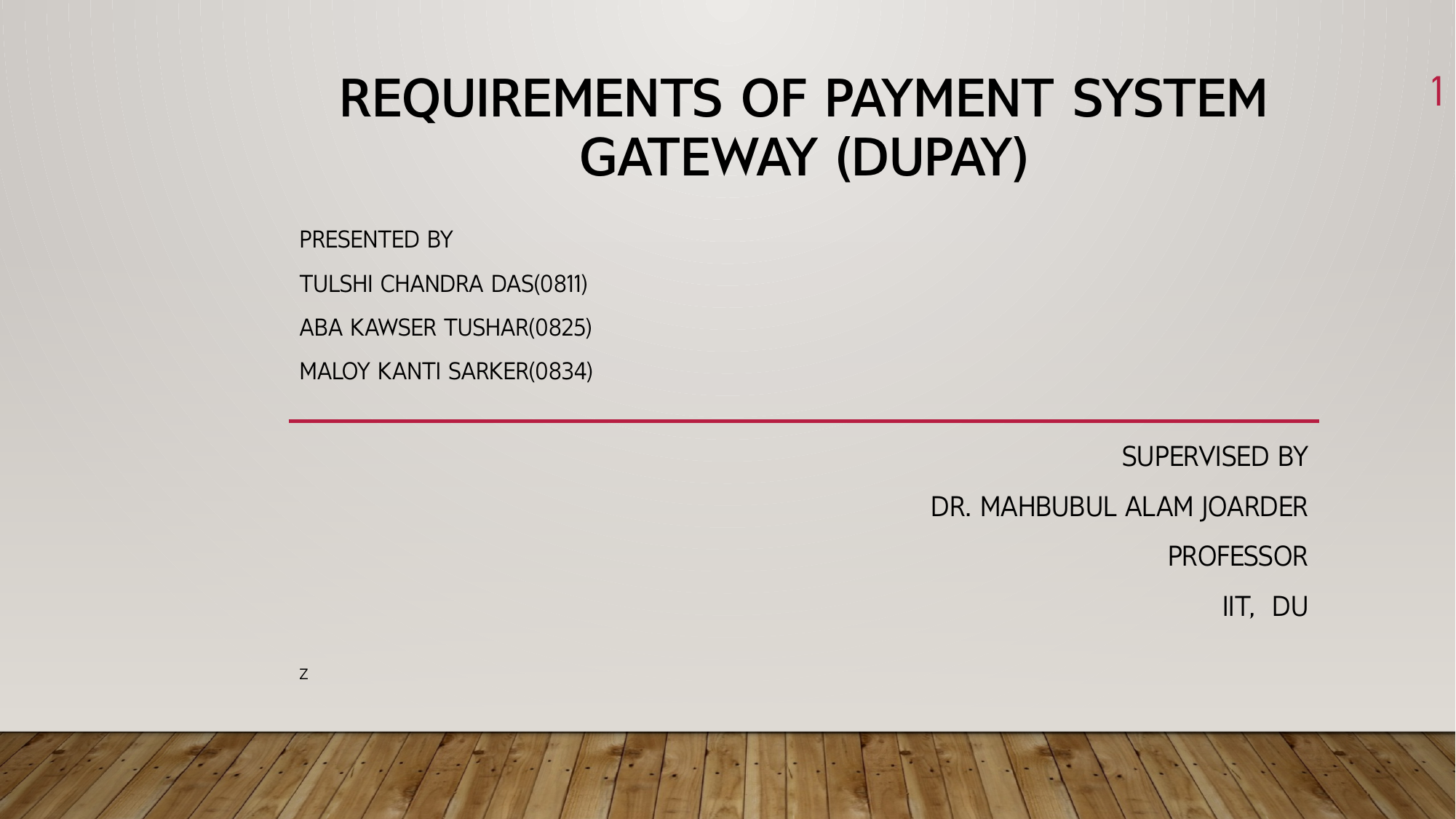

# Requirements of payment system gateway (Dupay)
1
Presented by
Tulshi Chandra Das(0811)
Aba Kawser Tushar(0825)
Maloy Kanti sarker(0834)

Supervised by
Dr. Mahbubul Alam Joarder
professor
Iit,  Du

z